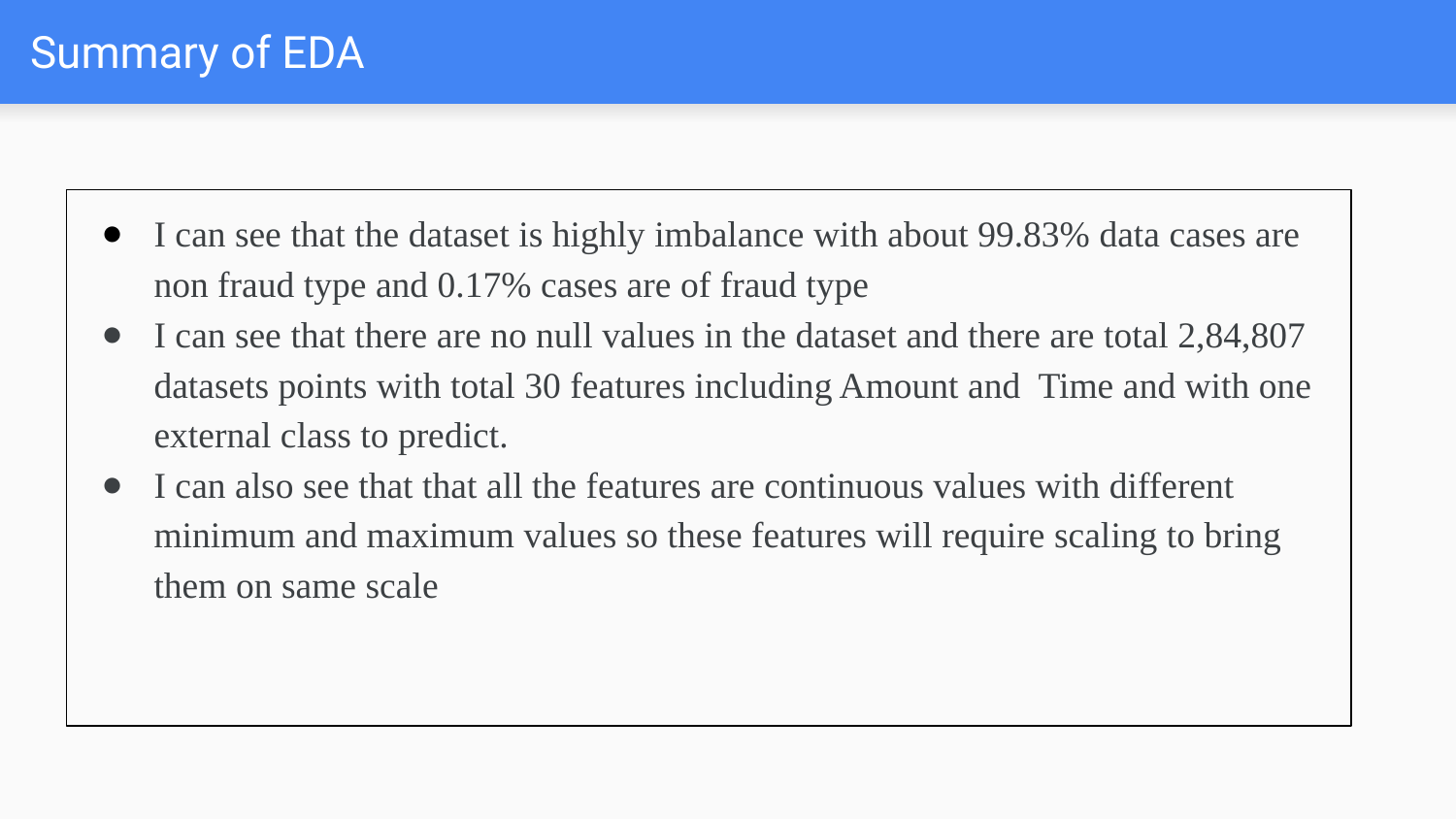

# Summary of EDA
I can see that the dataset is highly imbalance with about 99.83% data cases are non fraud type and 0.17% cases are of fraud type
I can see that there are no null values in the dataset and there are total 2,84,807 datasets points with total 30 features including Amount and  Time and with one external class to predict.
I can also see that that all the features are continuous values with different minimum and maximum values so these features will require scaling to bring them on same scale